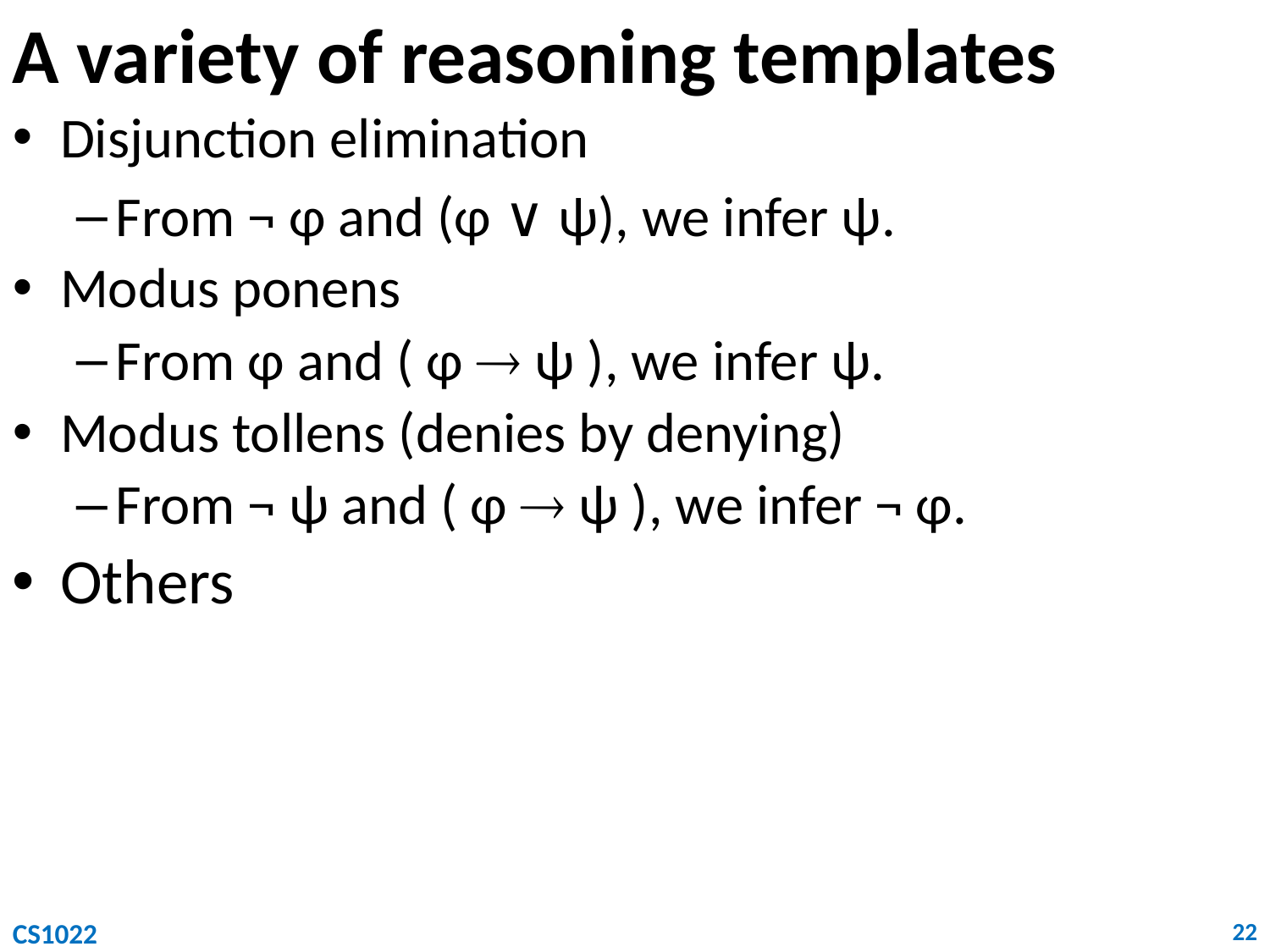

# A variety of reasoning templates
Disjunction elimination
From ¬ φ and (φ ∨ ψ), we infer ψ.
Modus ponens
From φ and ( φ → ψ ), we infer ψ.
Modus tollens (denies by denying)
From ¬ ψ and ( φ → ψ ), we infer ¬ φ.
Others
CS1022
22